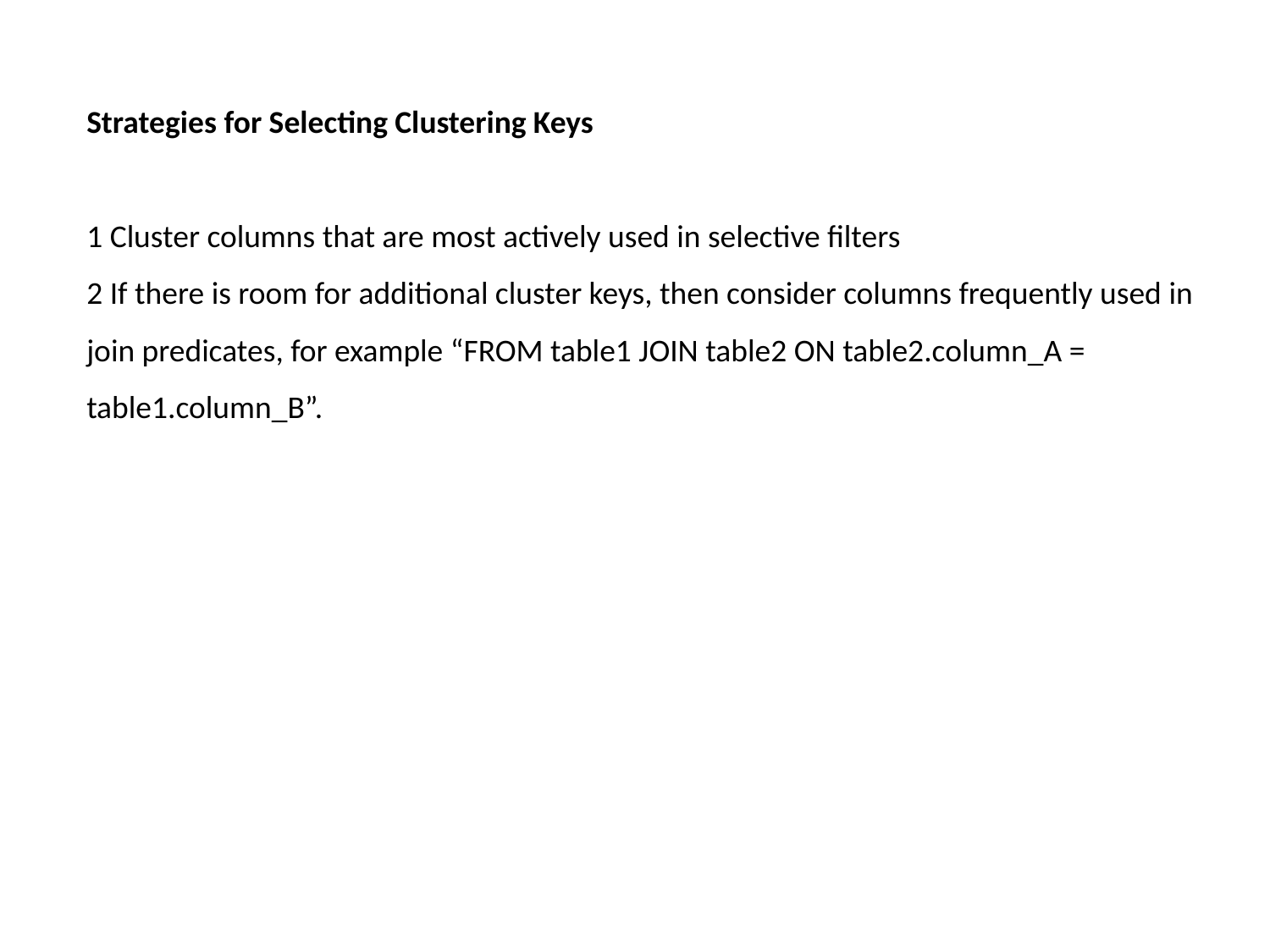

Strategies for Selecting Clustering Keys

1 Cluster columns that are most actively used in selective filters
2 If there is room for additional cluster keys, then consider columns frequently used in join predicates, for example “FROM table1 JOIN table2 ON table2.column_A = table1.column_B”.